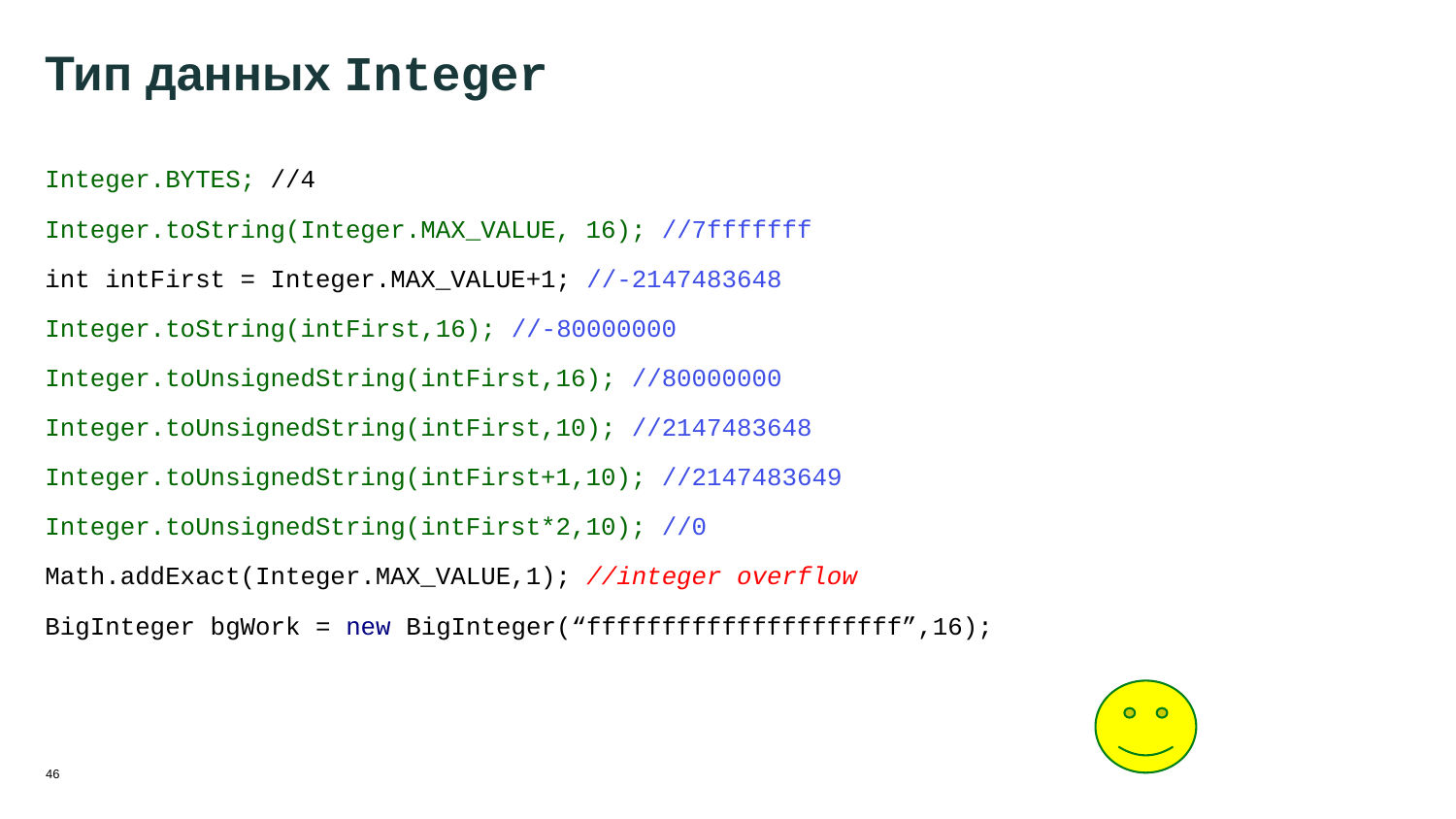

46
# Тип данных Integer

Integer.BYTES; //4
Integer.toString(Integer.MAX_VALUE, 16); //7fffffff
int intFirst = Integer.MAX_VALUE+1; //-2147483648
Integer.toString(intFirst,16); //-80000000
Integer.toUnsignedString(intFirst,16); //80000000
Integer.toUnsignedString(intFirst,10); //2147483648
Integer.toUnsignedString(intFirst+1,10); //2147483649
Integer.toUnsignedString(intFirst*2,10); //0
Math.addExact(Integer.MAX_VALUE,1); //integer overflow
BigInteger bgWork = new BigInteger(“fffffffffffffffffffff”,16);